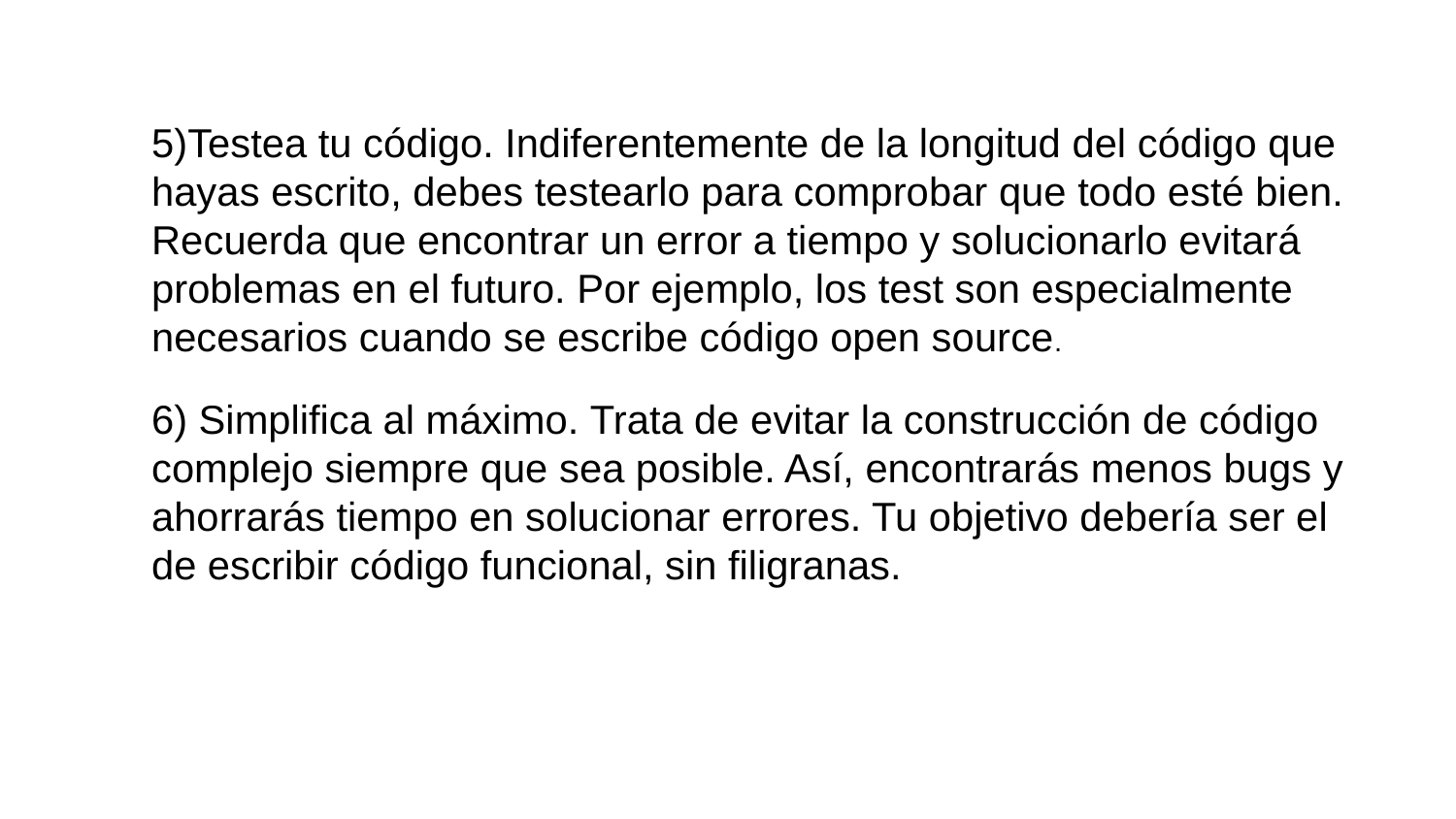

5)Testea tu código. Indiferentemente de la longitud del código que hayas escrito, debes testearlo para comprobar que todo esté bien. Recuerda que encontrar un error a tiempo y solucionarlo evitará problemas en el futuro. Por ejemplo, los test son especialmente necesarios cuando se escribe código open source.

6) Simplifica al máximo. Trata de evitar la construcción de código complejo siempre que sea posible. Así, encontrarás menos bugs y ahorrarás tiempo en solucionar errores. Tu objetivo debería ser el de escribir código funcional, sin filigranas.